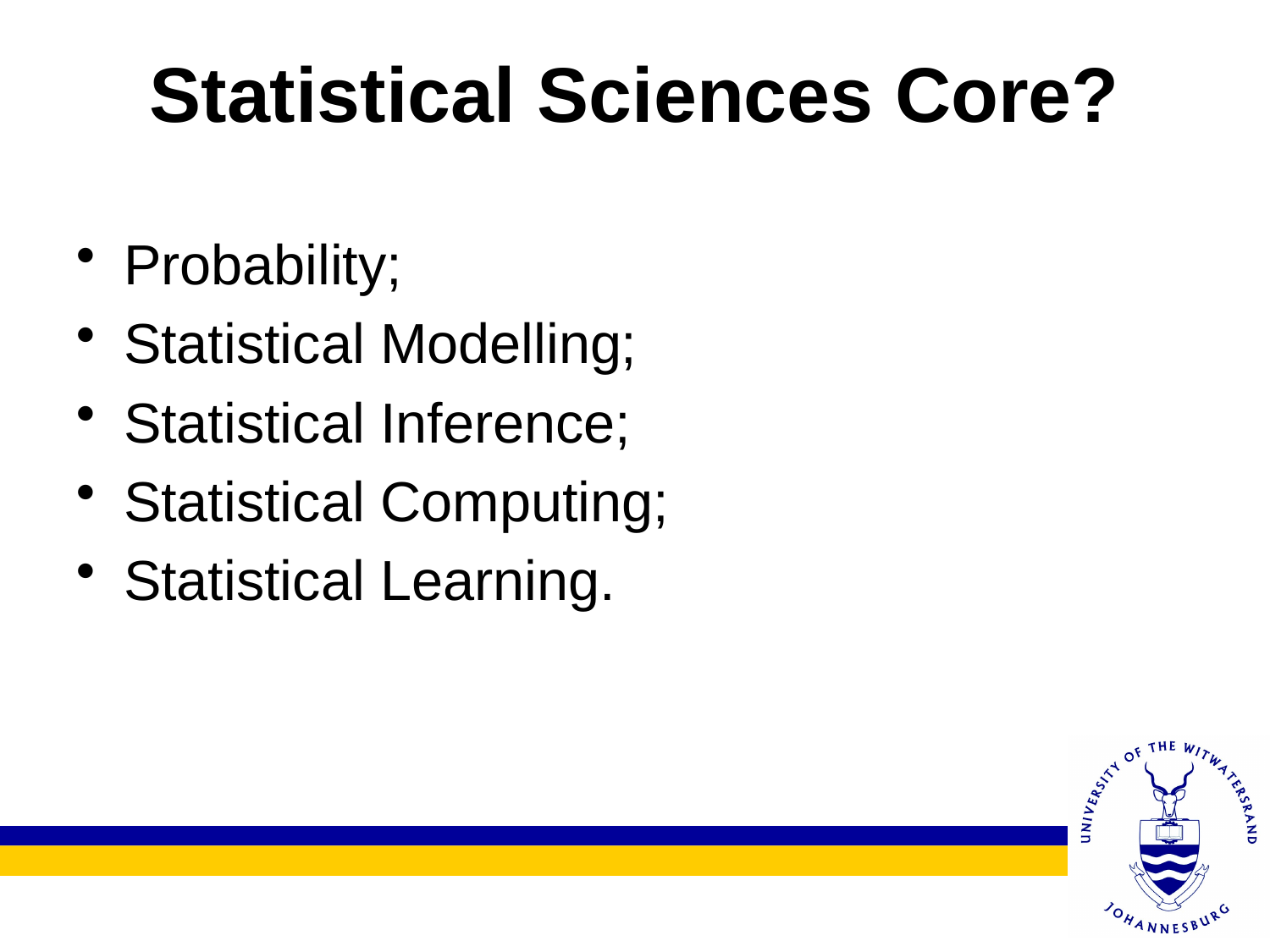

# Statistical Sciences Core?
Probability;
Statistical Modelling;
Statistical Inference;
Statistical Computing;
Statistical Learning.